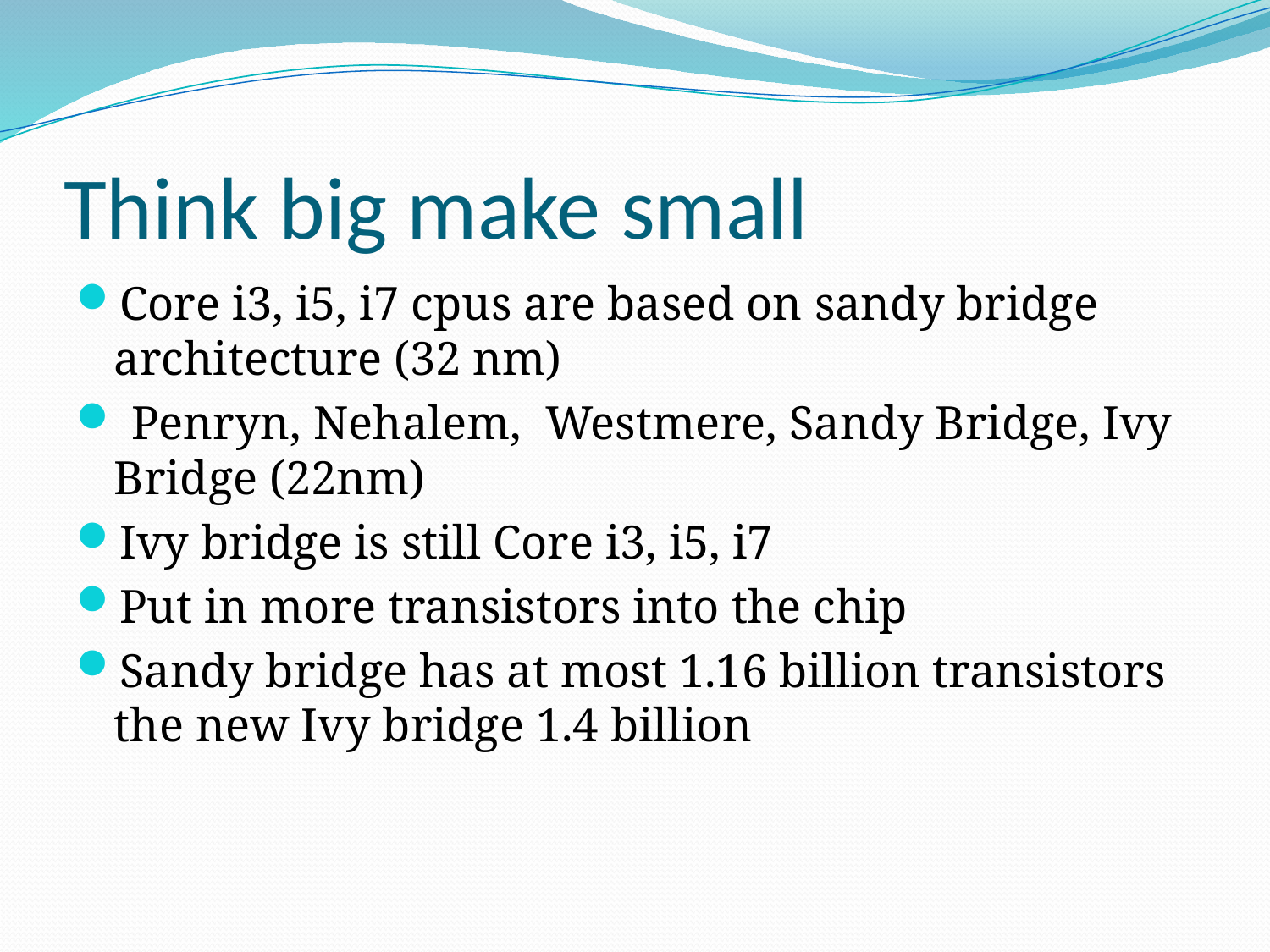

# Think big make small
Core i3, i5, i7 cpus are based on sandy bridge architecture (32 nm)
 Penryn, Nehalem,  Westmere, Sandy Bridge, Ivy Bridge (22nm)
Ivy bridge is still Core i3, i5, i7
Put in more transistors into the chip
Sandy bridge has at most 1.16 billion transistors the new Ivy bridge 1.4 billion